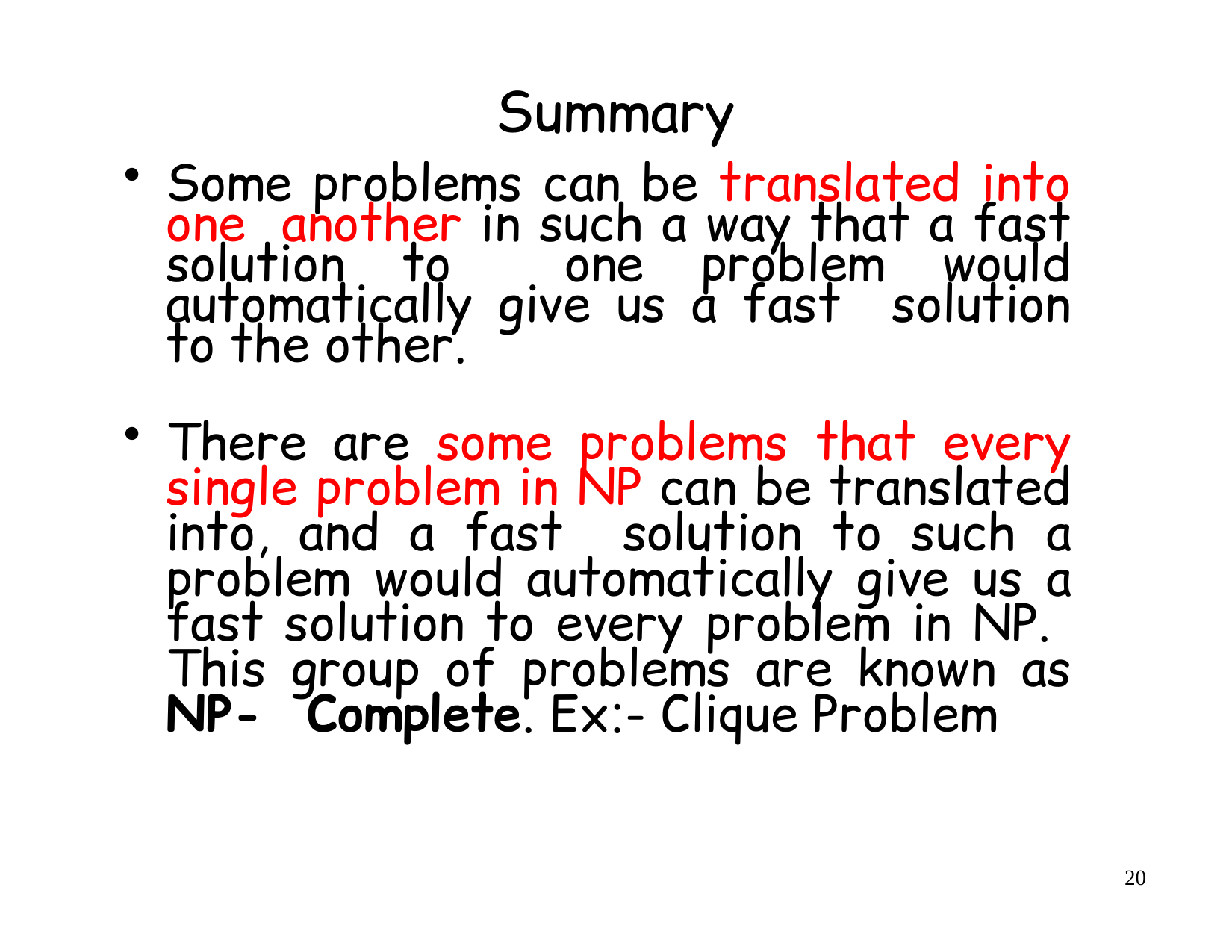

Summary
Some problems can be translated into one  another in such a way that a fast solution to  one problem would automatically give us a fast  solution to the other.

There are some problems that every single problem in NP can be translated into, and a fast  solution to such a problem would automatically give us a fast solution to every problem in NP.  This group of problems are known as NP-  Complete. Ex:- Clique Problem
20